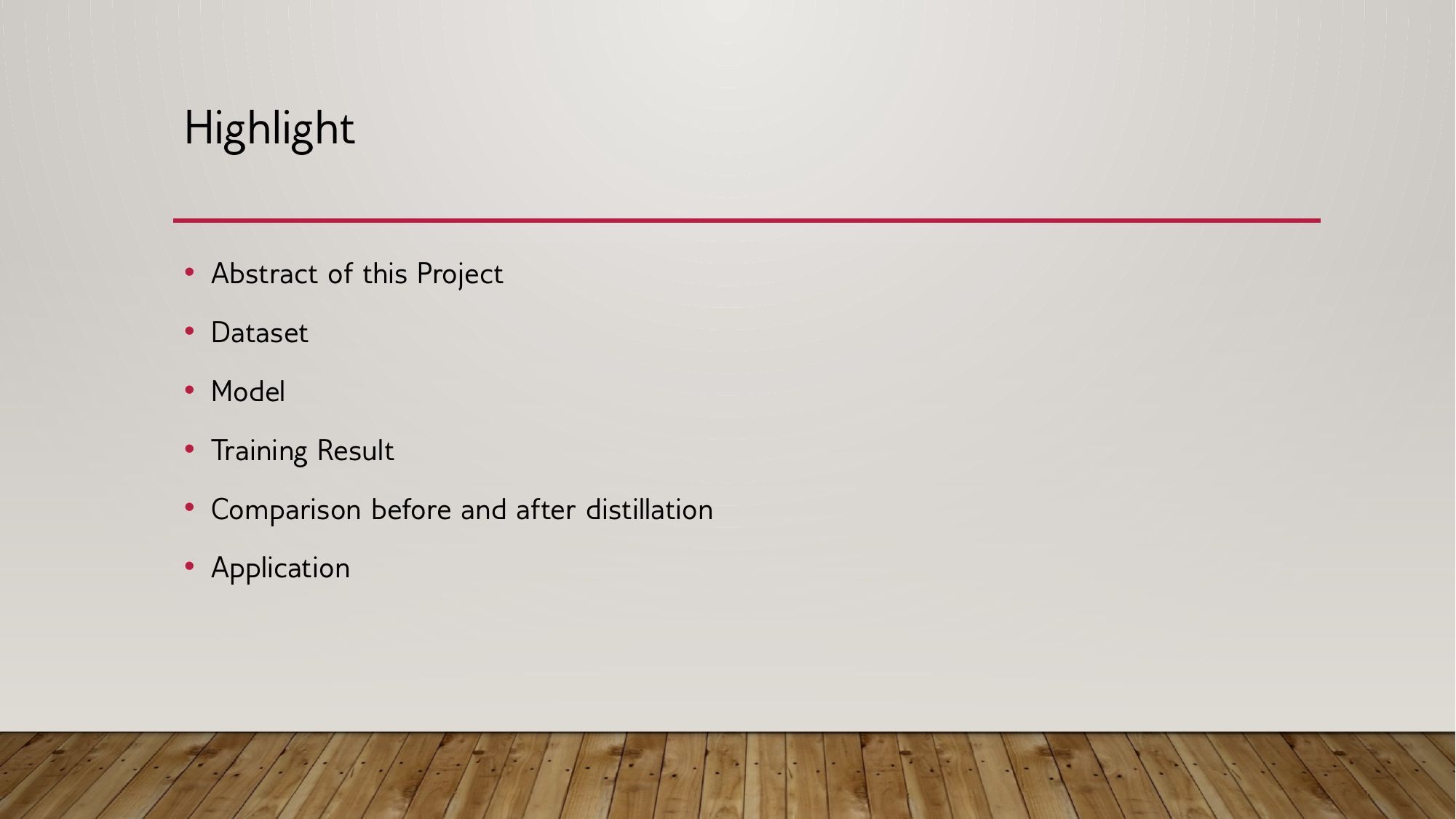

# Highlight
Abstract of this Project
Dataset
Model
Training Result
Comparison before and after distillation
Application